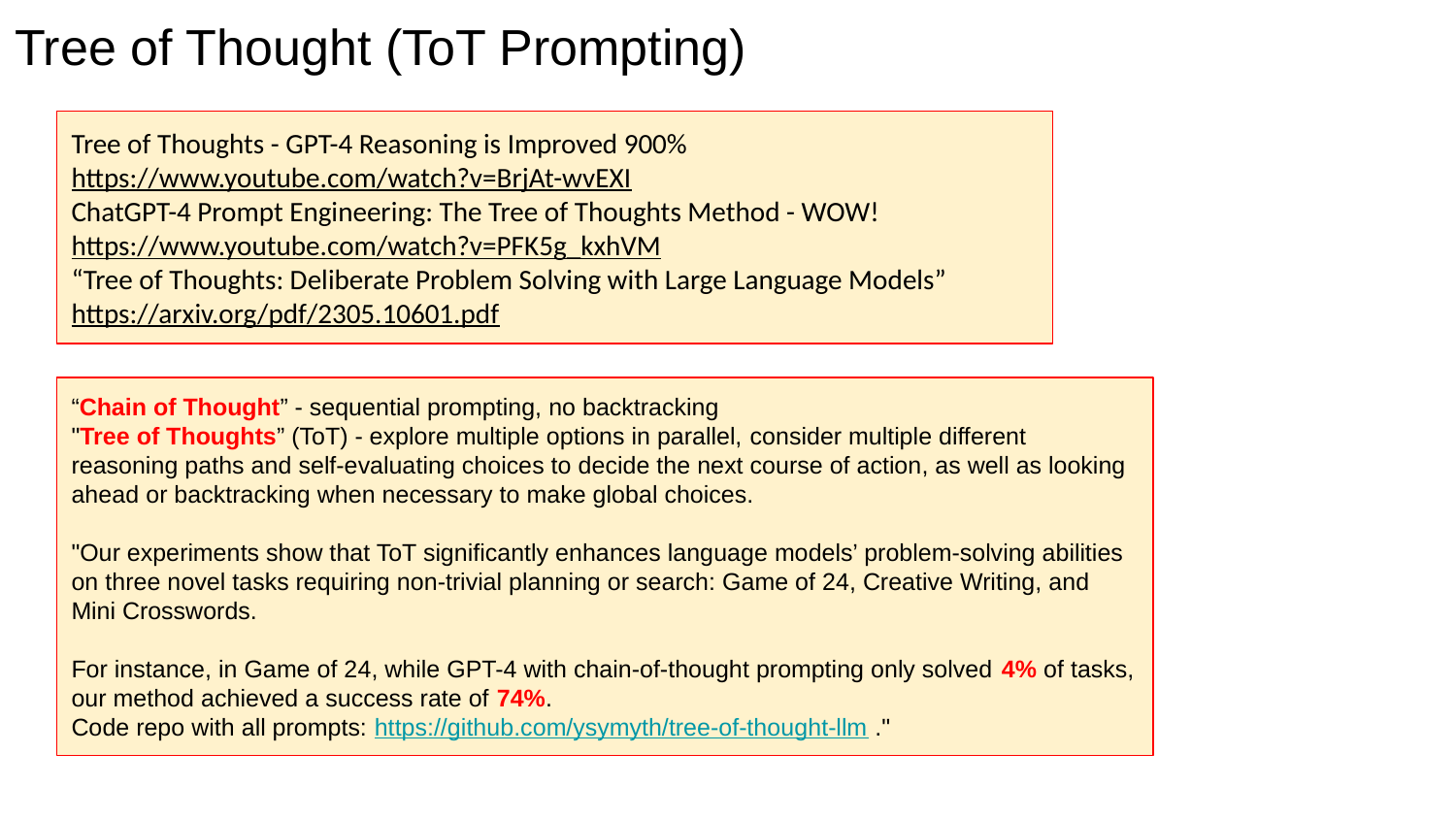

Tree of Thought (ToT Prompting)
Tree of Thoughts - GPT-4 Reasoning is Improved 900%
https://www.youtube.com/watch?v=BrjAt-wvEXI
ChatGPT-4 Prompt Engineering: The Tree of Thoughts Method - WOW!
https://www.youtube.com/watch?v=PFK5g_kxhVM
“Tree of Thoughts: Deliberate Problem Solving with Large Language Models”
https://arxiv.org/pdf/2305.10601.pdf
“Chain of Thought” - sequential prompting, no backtracking
"Tree of Thoughts” (ToT) - explore multiple options in parallel, consider multiple different reasoning paths and self-evaluating choices to decide the next course of action, as well as looking ahead or backtracking when necessary to make global choices.

"Our experiments show that ToT significantly enhances language models’ problem-solving abilities on three novel tasks requiring non-trivial planning or search: Game of 24, Creative Writing, and Mini Crosswords.

For instance, in Game of 24, while GPT-4 with chain-of-thought prompting only solved 4% of tasks, our method achieved a success rate of 74%.
Code repo with all prompts: https://github.com/ysymyth/tree-of-thought-llm ."